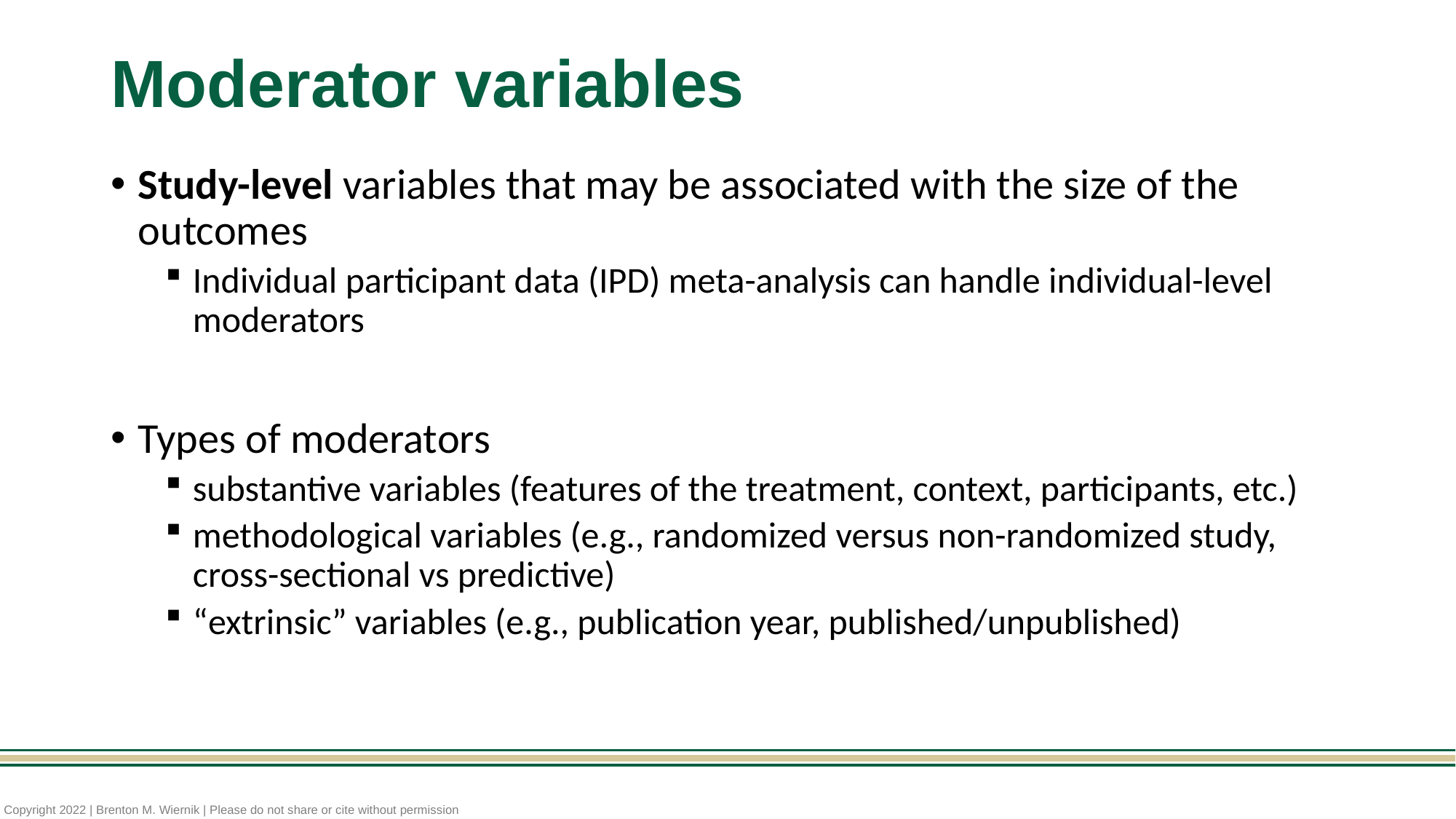

# Moderator variables
Study-level variables that may be associated with the size of the outcomes
Individual participant data (IPD) meta-analysis can handle individual-level moderators

Types of moderators
substantive variables (features of the treatment, context, participants, etc.)
methodological variables (e.g., randomized versus non-randomized study, cross-sectional vs predictive)
“extrinsic” variables (e.g., publication year, published/unpublished)